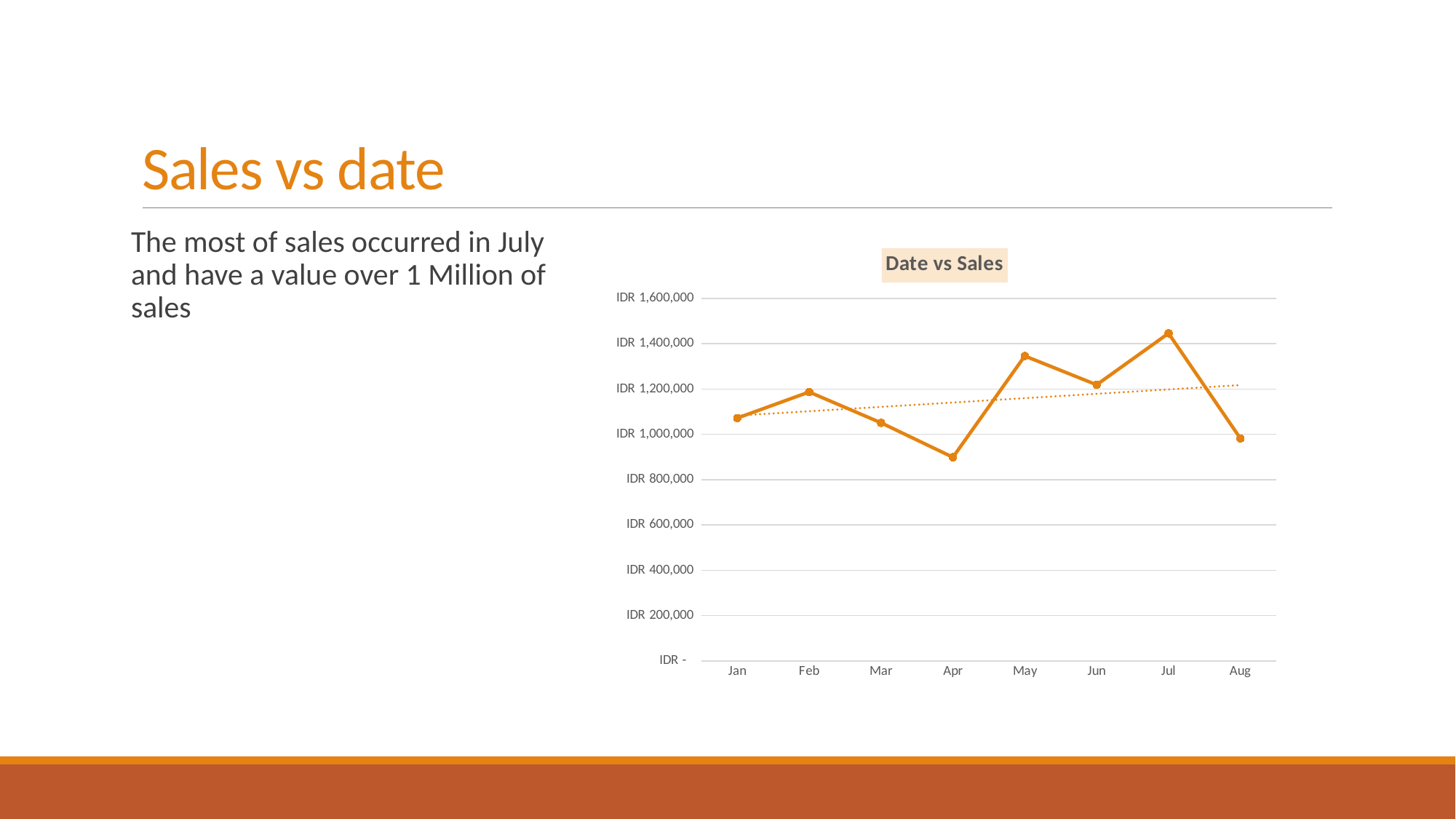

# Sales vs date
The most of sales occurred in July and have a value over 1 Million of sales

### Chart: Date vs Sales

| Category | Total |
|---|---|
| Jan | 1072000.0 |
| Feb | 1187000.0 |
| Mar | 1051000.0 |
| Apr | 899000.0 |
| May | 1346000.0 |
| Jun | 1219000.0 |
| Jul | 1446000.0 |
| Aug | 982000.0 |